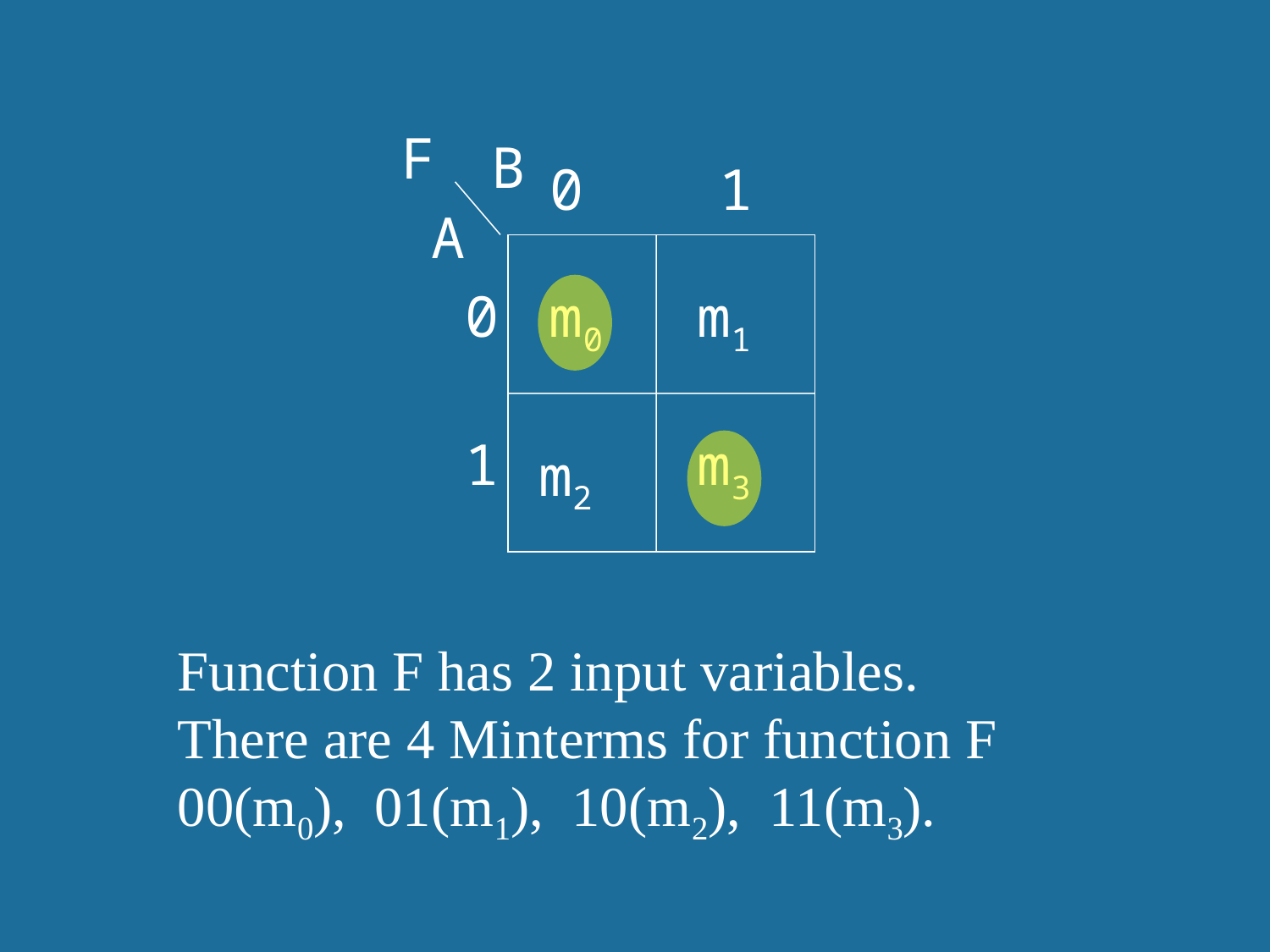

F
B
0
1

A

0
m0
m1

1
m3
m2

Function F has 2 input variables.
There are 4 Minterms for function F
00(m0),  01(m1),  10(m2),  11(m3).